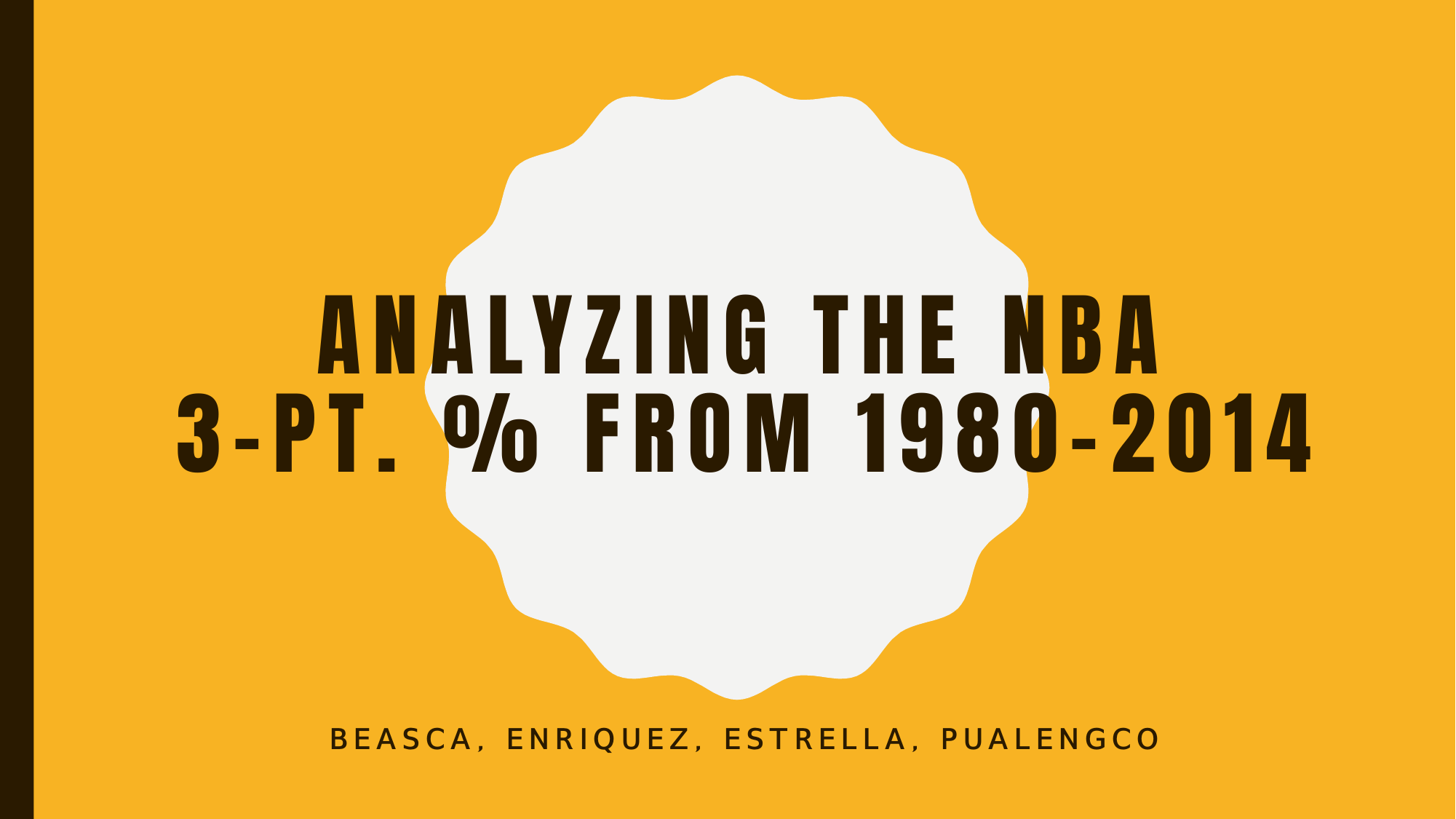

# Analyzing the nba 3-Pt. % from 1980-2014
BEASCA, ENRIQUEZ, ESTRELLA, PUALENGCO